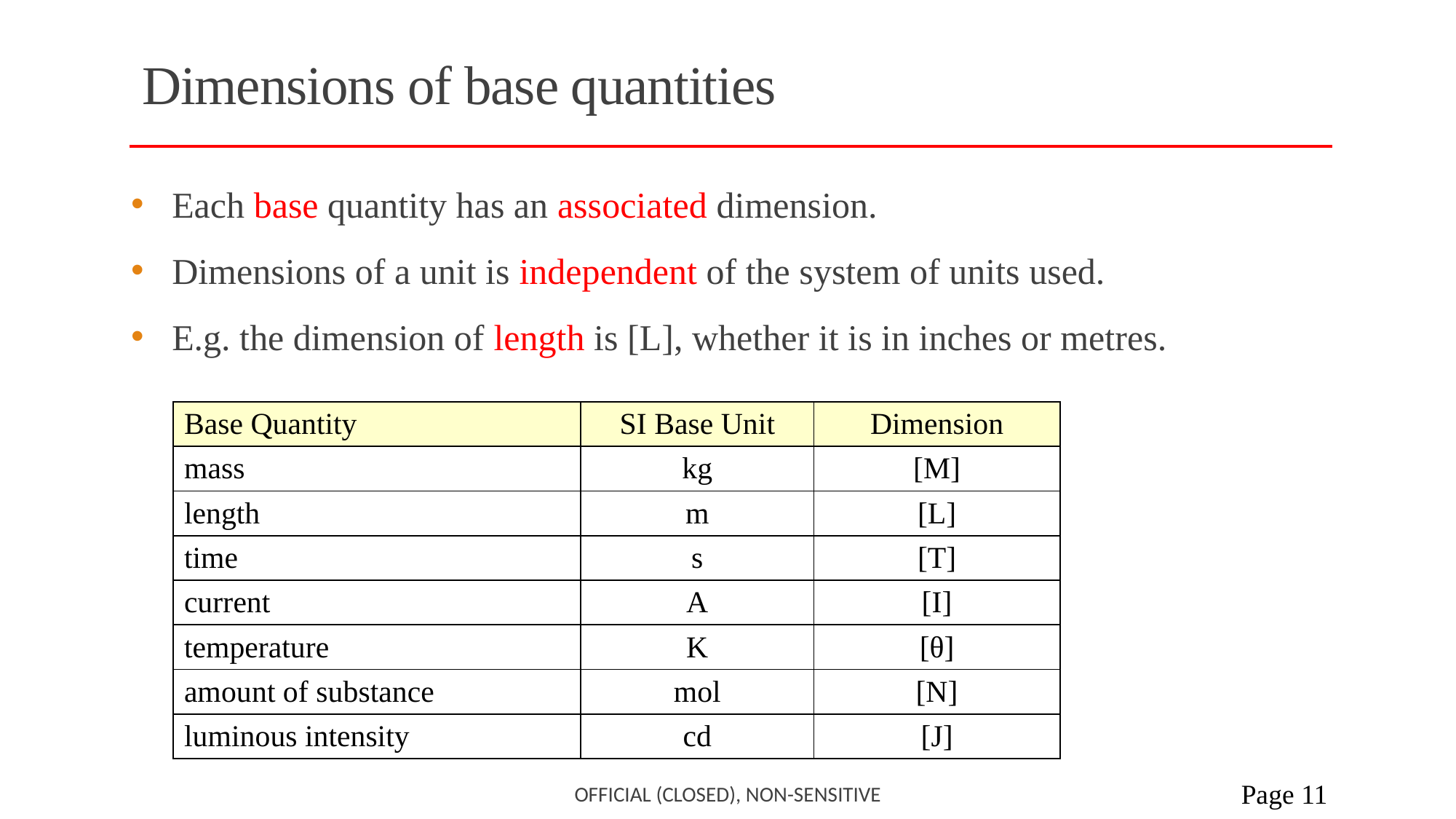

# Dimensions of base quantities
Each base quantity has an associated dimension.
Dimensions of a unit is independent of the system of units used.
E.g. the dimension of length is [L], whether it is in inches or metres.

| Base Quantity | SI Base Unit | Dimension |
| --- | --- | --- |
| mass | kg | [M] |
| length | m | [L] |
| time | s | [T] |
| current | A | [I] |
| temperature | K | [θ] |
| amount of substance | mol | [N] |
| luminous intensity | cd | [J] |
Official (closed), Non-sensitive
 Page 11